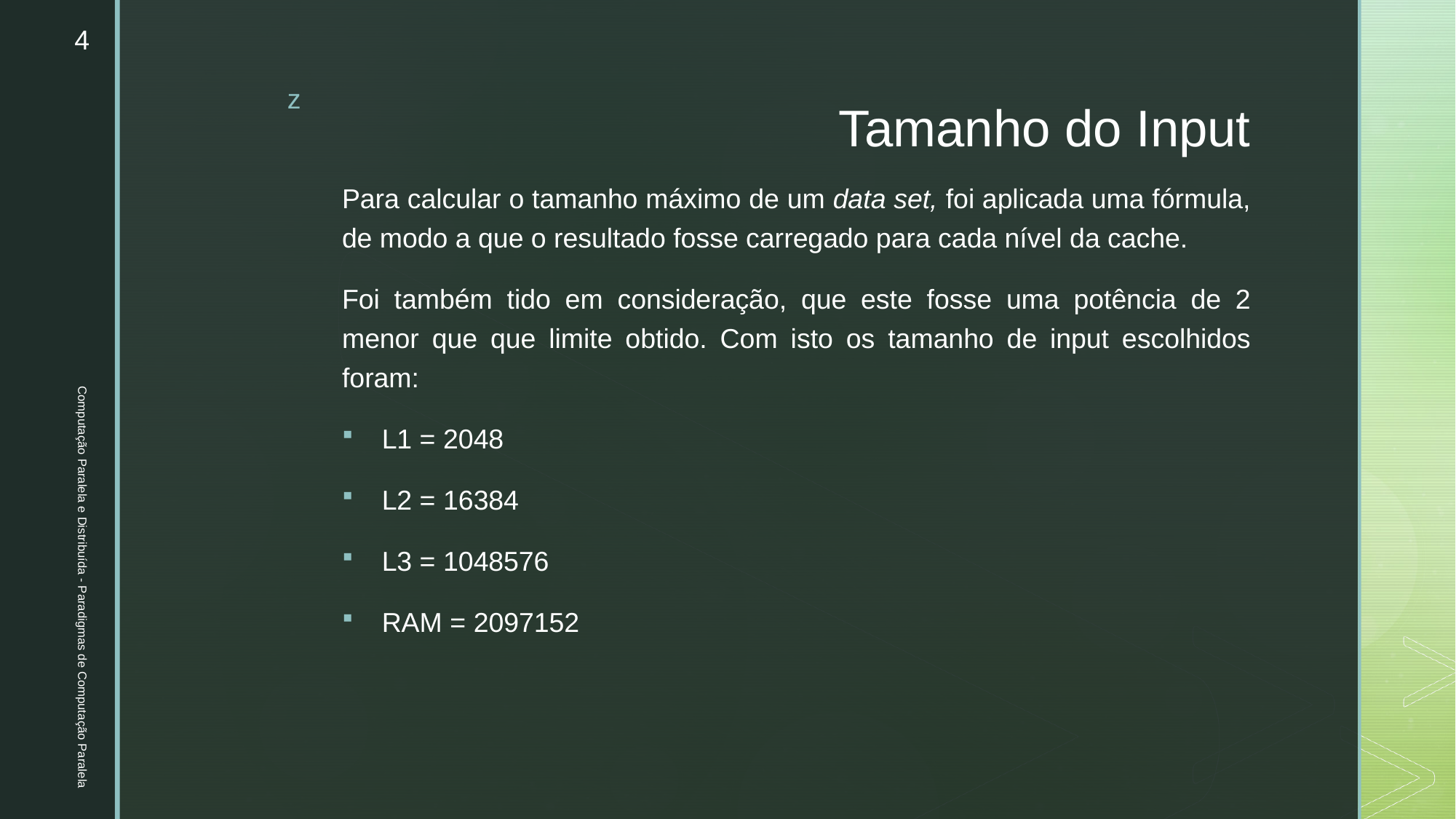

4
# Tamanho do Input
Para calcular o tamanho máximo de um data set, foi aplicada uma fórmula, de modo a que o resultado fosse carregado para cada nível da cache.
Foi também tido em consideração, que este fosse uma potência de 2 menor que que limite obtido. Com isto os tamanho de input escolhidos foram:
L1 = 2048
L2 = 16384
L3 = 1048576
RAM = 2097152
Computação Paralela e Distribuída - Paradigmas de Computação Paralela